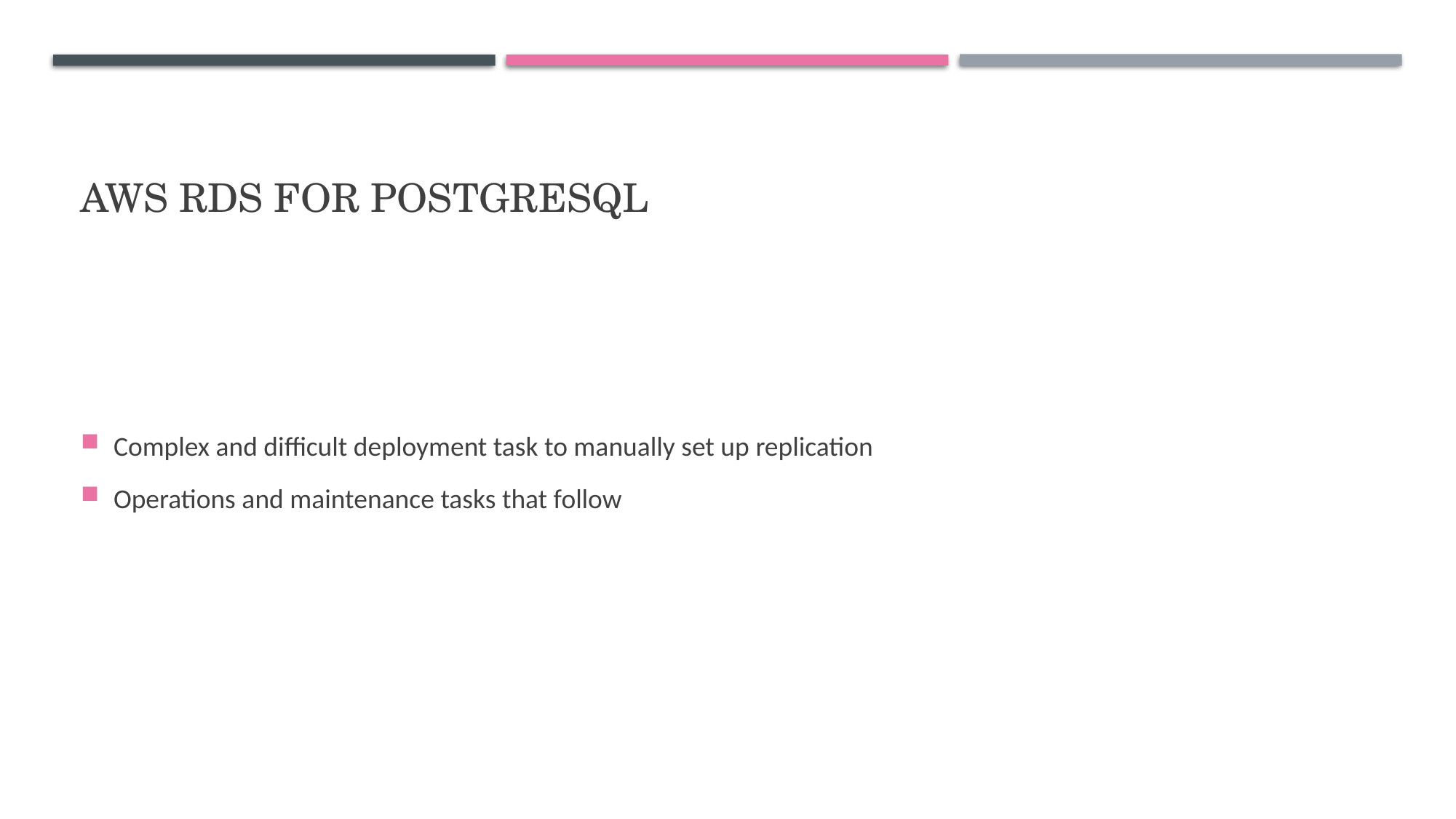

# Aws rds for postgresql
Complex and difficult deployment task to manually set up replication
Operations and maintenance tasks that follow